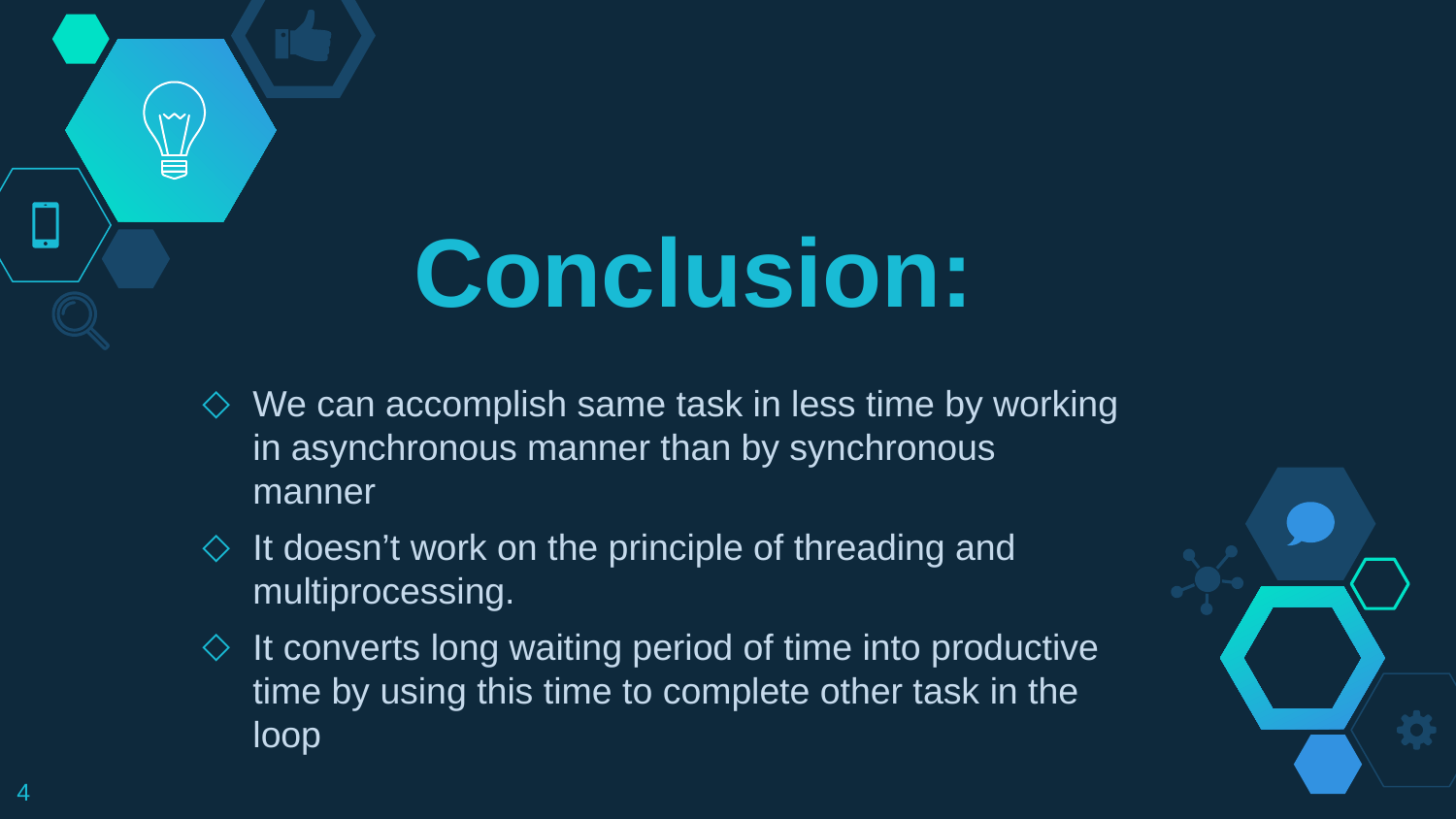

# Conclusion:
We can accomplish same task in less time by working in asynchronous manner than by synchronous manner
It doesn’t work on the principle of threading and multiprocessing.
It converts long waiting period of time into productive time by using this time to complete other task in the loop
4